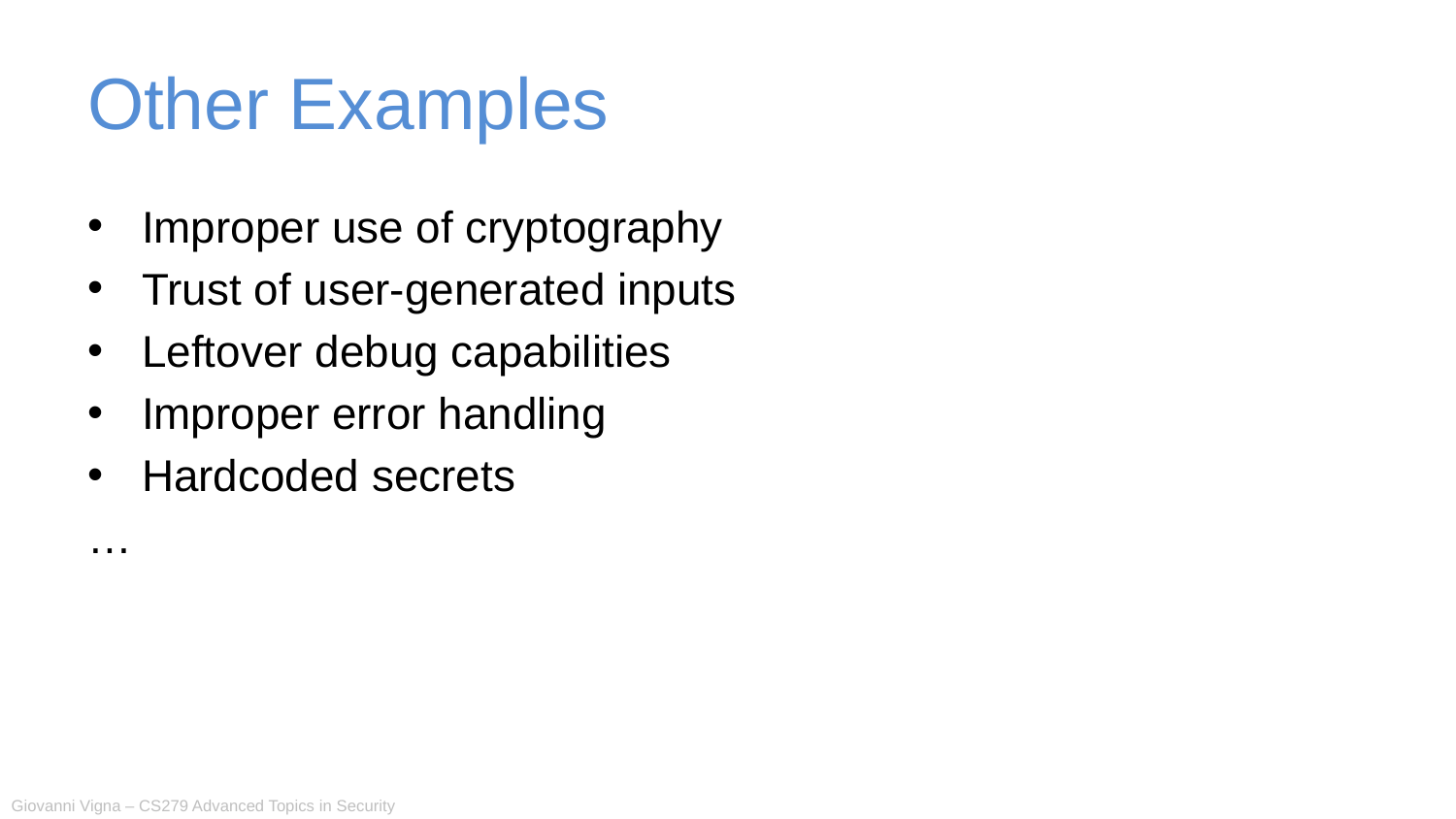

# Other Examples
Improper use of cryptography
Trust of user-generated inputs
Leftover debug capabilities
Improper error handling
Hardcoded secrets
…